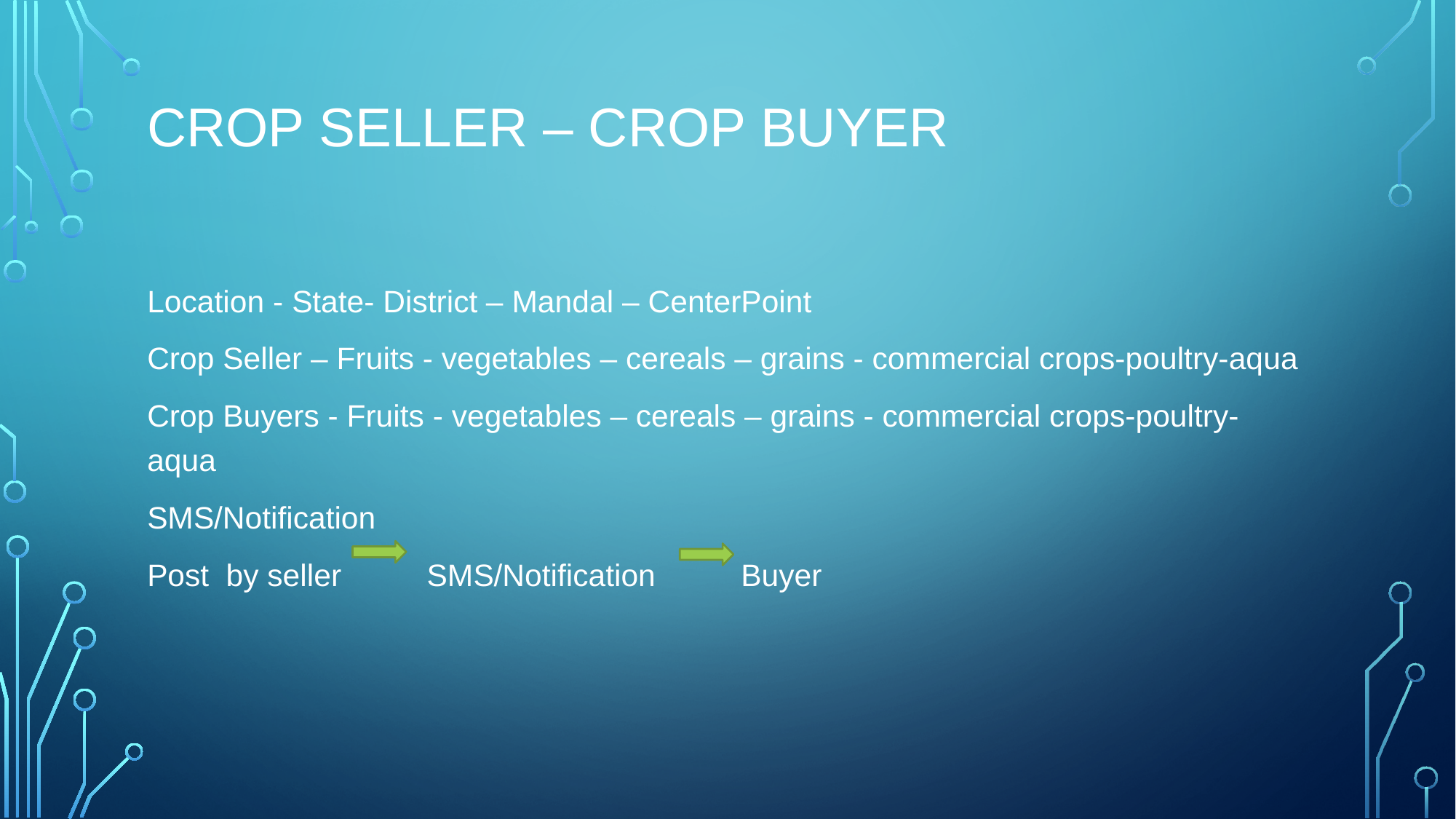

# Crop Seller – Crop Buyer
Location - State- District – Mandal – CenterPoint
Crop Seller – Fruits - vegetables – cereals – grains - commercial crops-poultry-aqua
Crop Buyers - Fruits - vegetables – cereals – grains - commercial crops-poultry-aqua
SMS/Notification
Post  by seller          SMS/Notification          Buyer